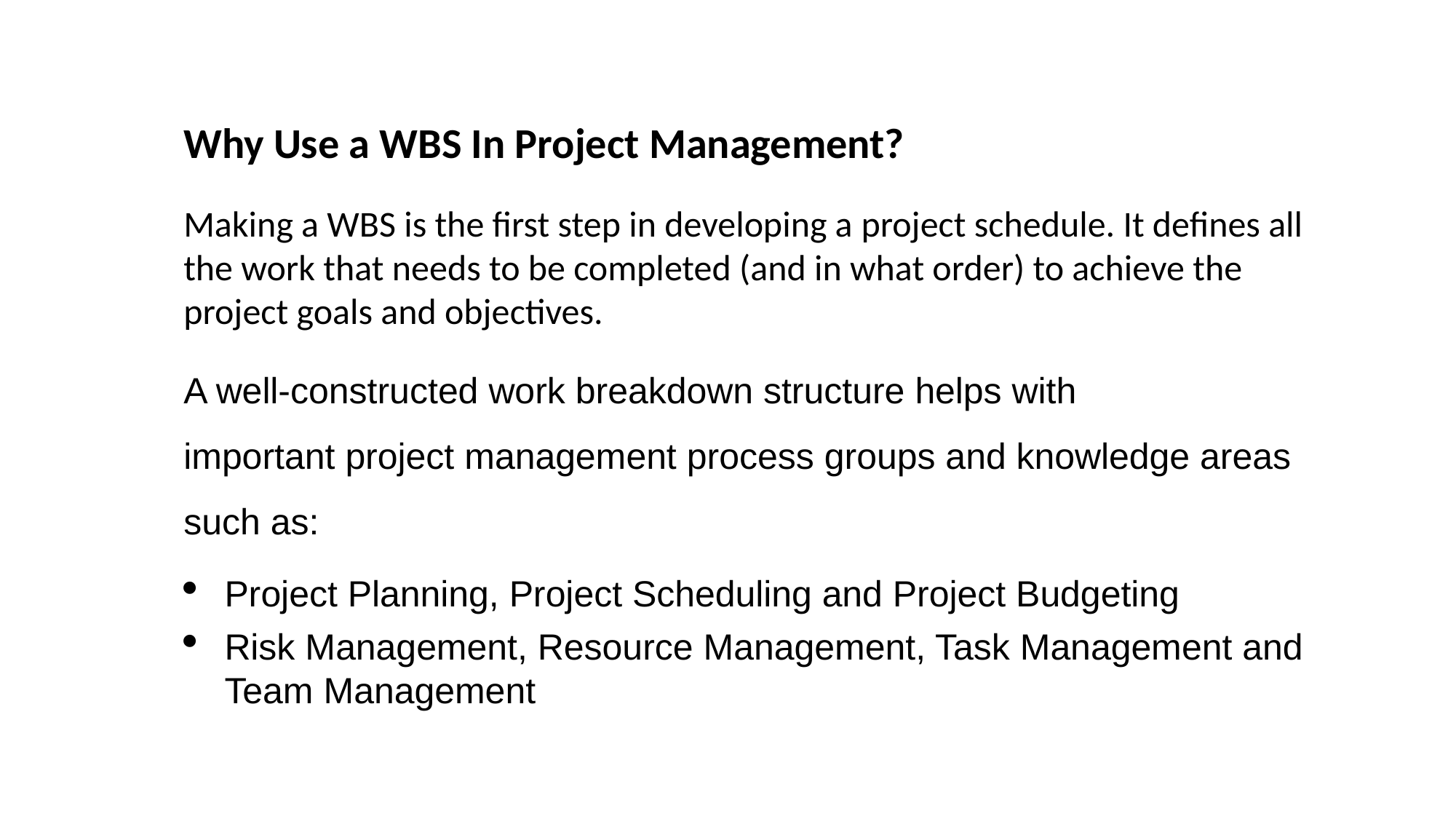

Why Use a WBS In Project Management?
Making a WBS is the first step in developing a project schedule. It defines all the work that needs to be completed (and in what order) to achieve the project goals and objectives.
A well-constructed work breakdown structure helps with important project management process groups and knowledge areas such as:
Project Planning, Project Scheduling and Project Budgeting
Risk Management, Resource Management, Task Management and Team Management